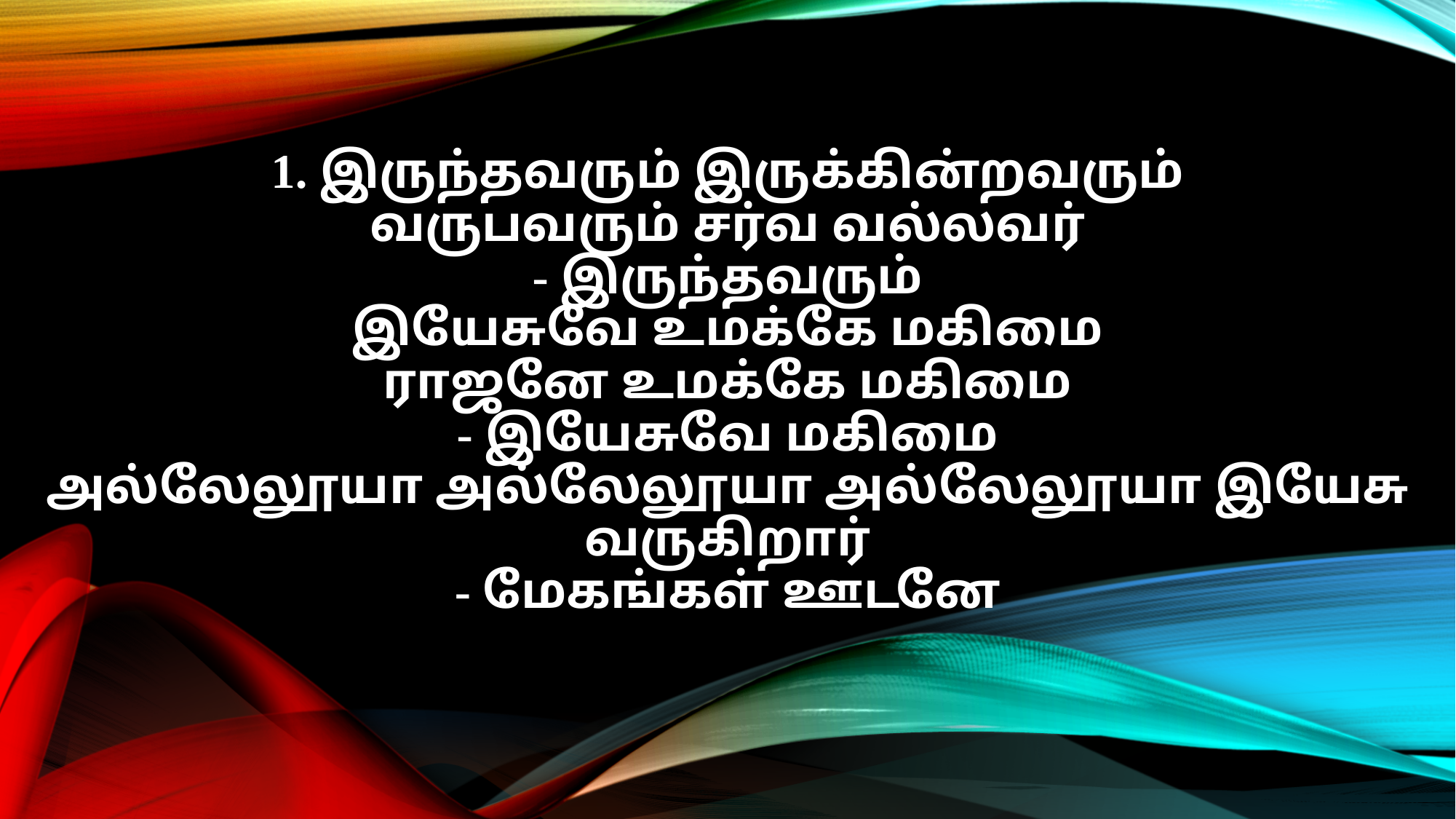

1. இருந்தவரும் இருக்கின்றவரும்
வருபவரும் சர்வ வல்லவர்
- இருந்தவரும்
இயேசுவே உமக்கே மகிமை
ராஜனே உமக்கே மகிமை
- இயேசுவே மகிமை
அல்லேலூயா அல்லேலூயா அல்லேலூயா இயேசு வருகிறார்
- மேகங்கள் ஊடனே